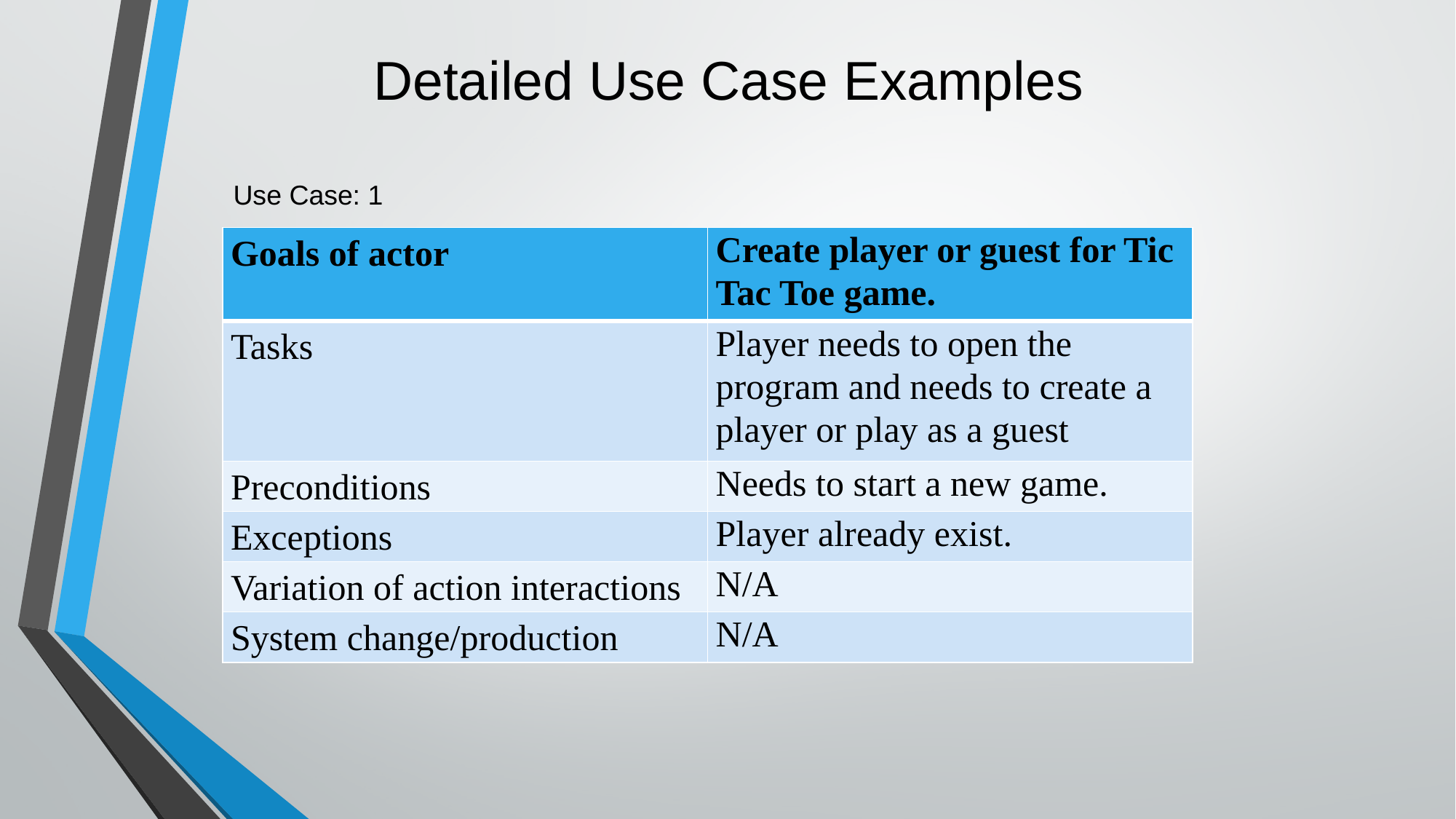

Detailed Use Case Examples
Use Case: 1
| Goals of actor | Create player or guest for Tic Tac Toe game. |
| --- | --- |
| Tasks | Player needs to open the program and needs to create a player or play as a guest |
| Preconditions | Needs to start a new game. |
| Exceptions | Player already exist. |
| Variation of action interactions | N/A |
| System change/production | N/A |